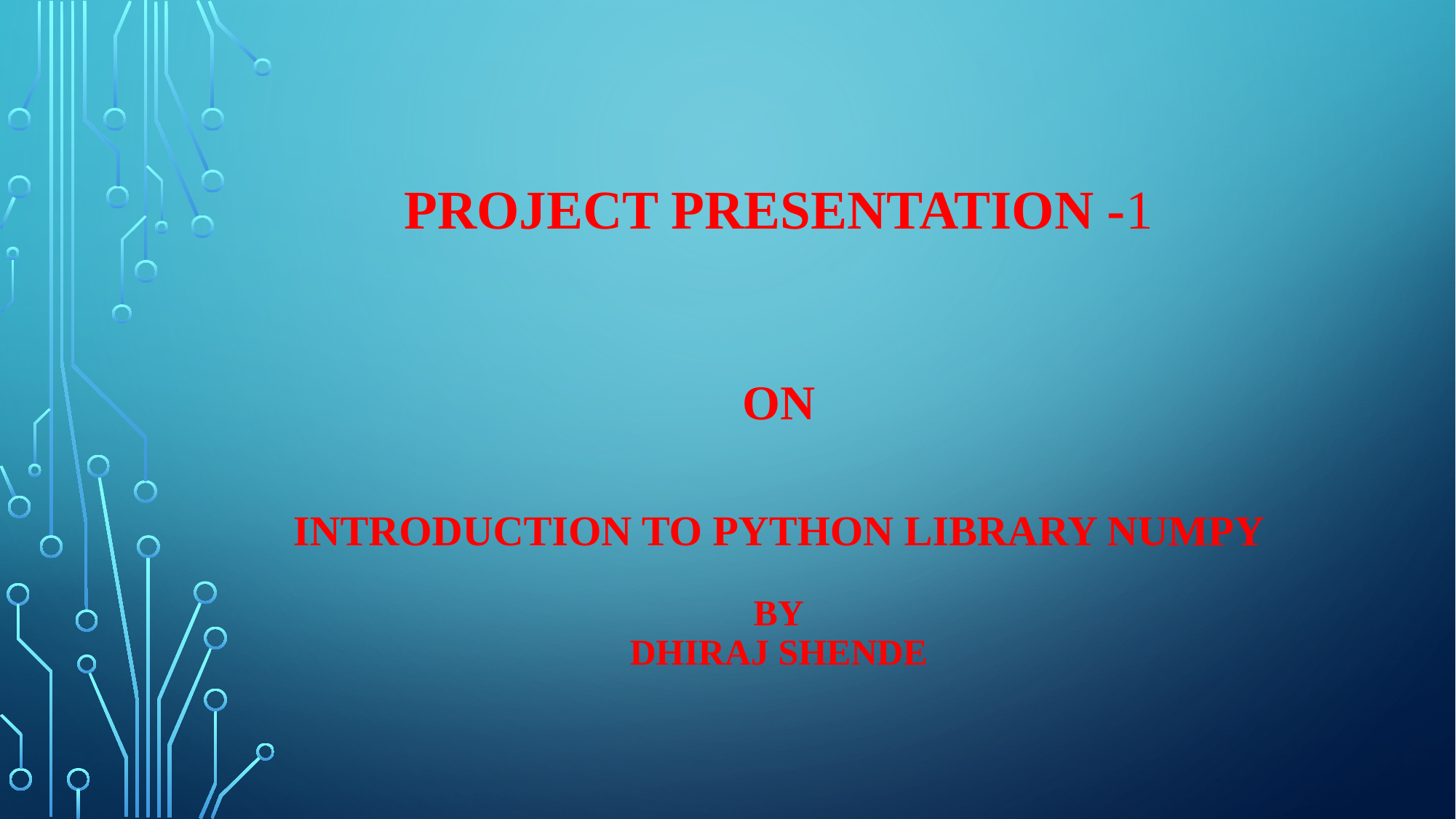

# PROJECT PRESENTATION -1 ON INTRODUCTION TO PYTHON LIBRARY NUMPY BY DHIRAJ SHENDE